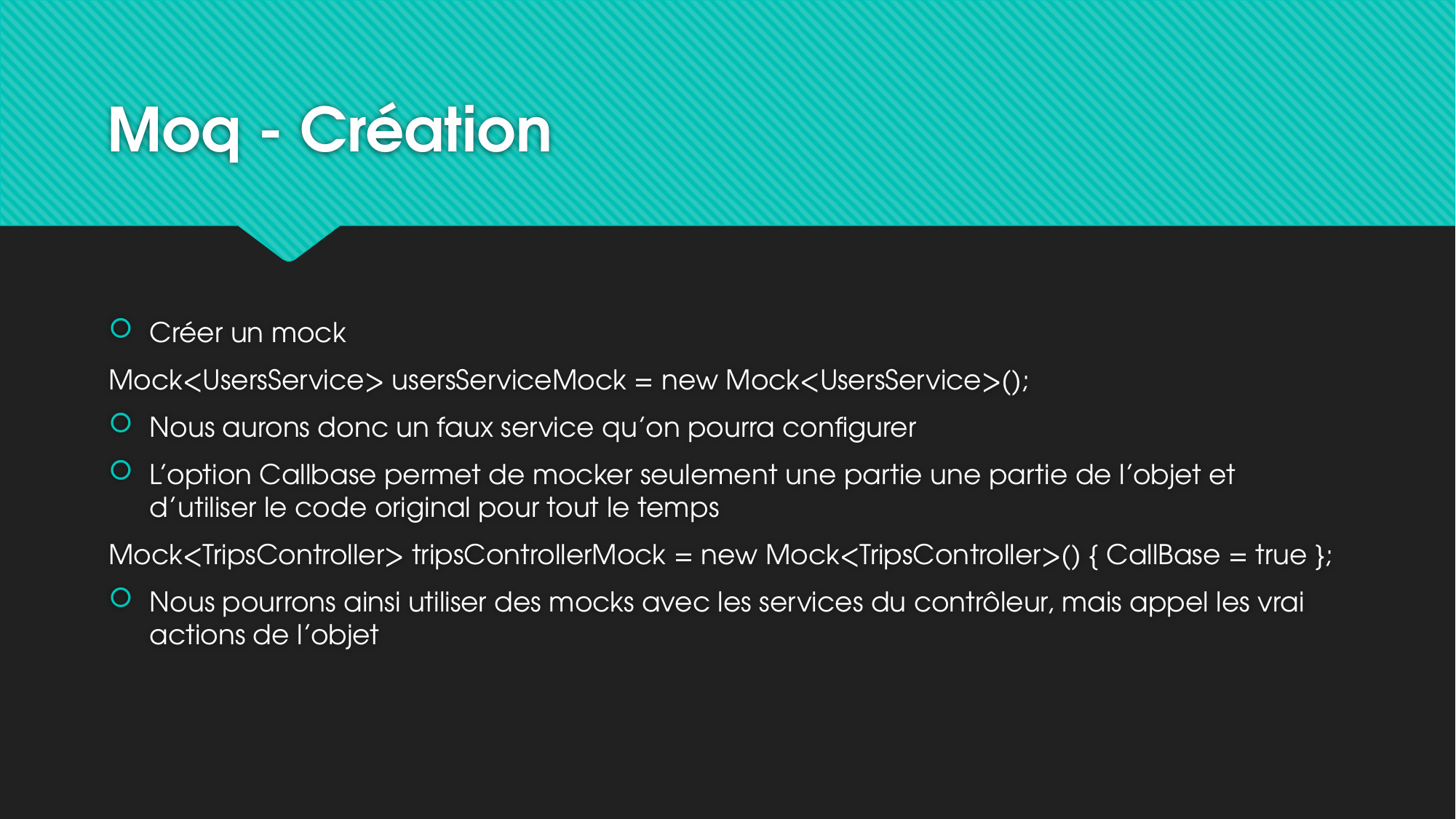

# Moq - Création
Créer un mock
Mock<UsersService> usersServiceMock = new Mock<UsersService>();
Nous aurons donc un faux service qu’on pourra configurer
L’option Callbase permet de mocker seulement une partie une partie de l’objet et d’utiliser le code original pour tout le temps
Mock<TripsController> tripsControllerMock = new Mock<TripsController>() { CallBase = true };
Nous pourrons ainsi utiliser des mocks avec les services du contrôleur, mais appel les vrai actions de l’objet